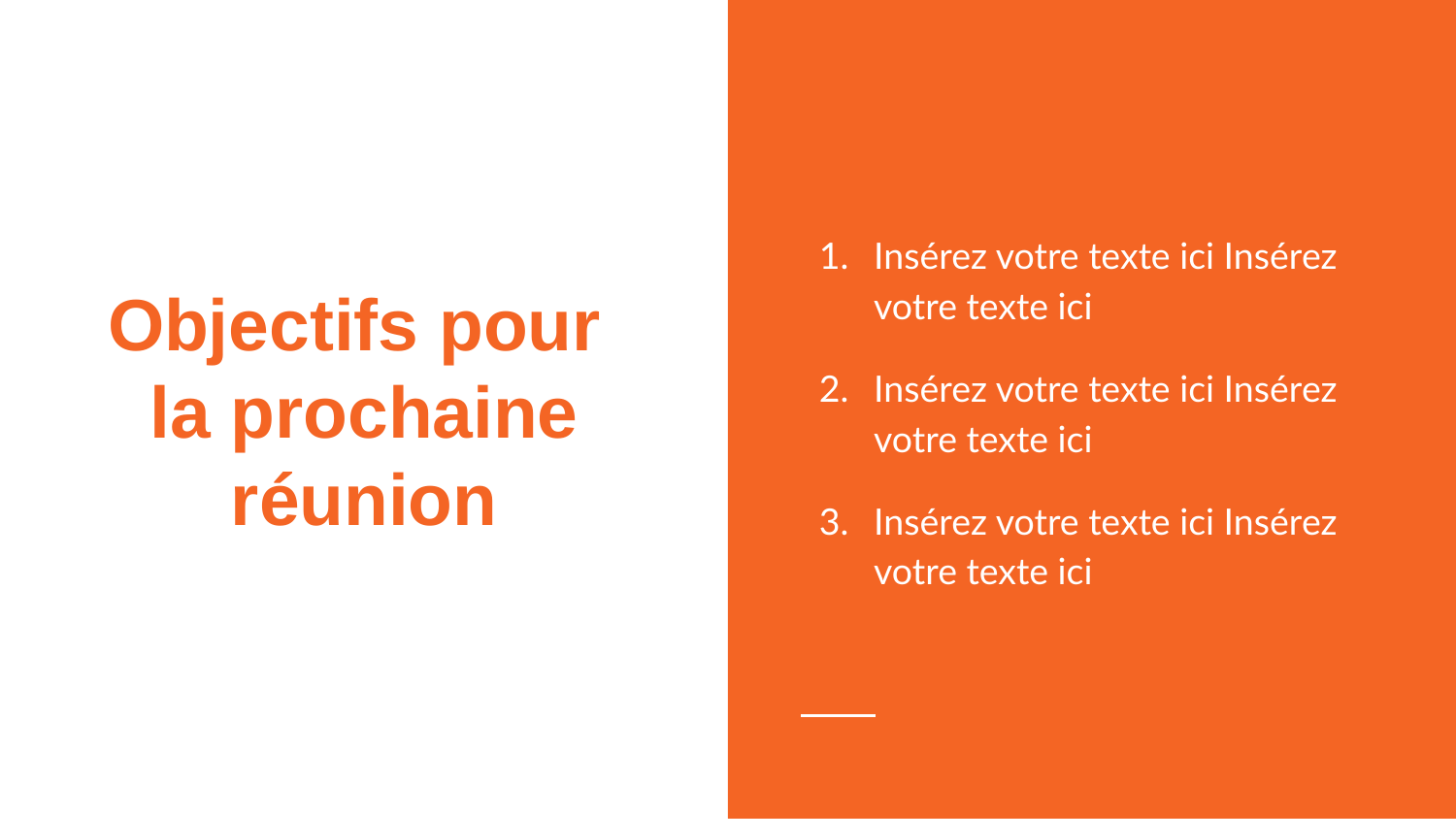

Insérez votre texte ici Insérez votre texte ici
Insérez votre texte ici Insérez votre texte ici
Insérez votre texte ici Insérez votre texte ici
# Objectifs pour la prochaine réunion